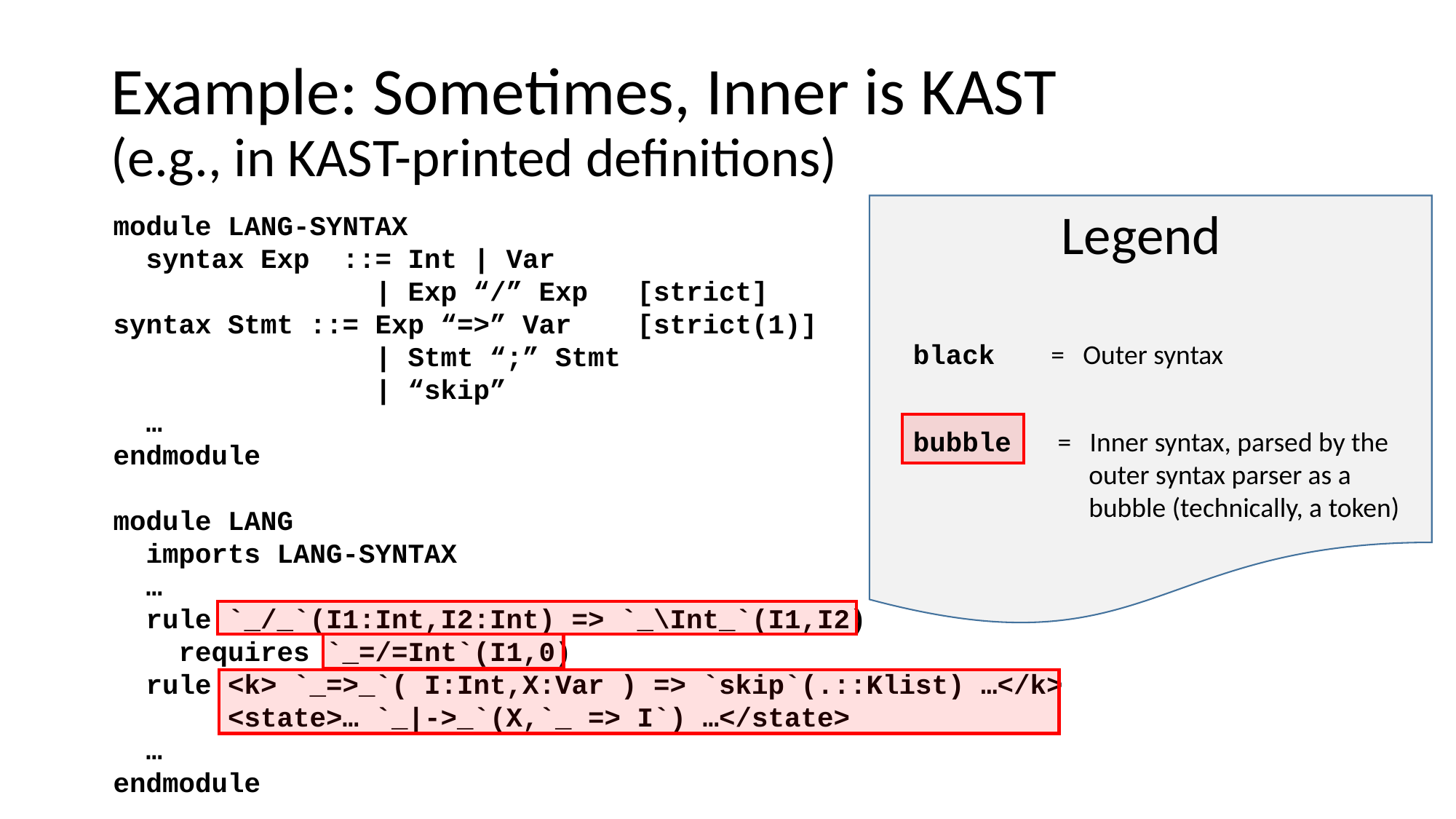

# Example: Sometimes, Inner is KAST (e.g., in KAST-printed definitions)
Legend

module LANG-SYNTAX
  syntax Exp  ::= Int | Var
                | Exp “/” Exp   [strict]
syntax Stmt ::= Exp “=>” Var    [strict(1)]
                | Stmt “;” Stmt
                | “skip”
  …
endmodule

module LANG
  imports LANG-SYNTAX
  …
  rule `_/_`(I1:Int,I2:Int) => `_\Int_`(I1,I2)
    requires `_=/=Int`(I1,0)
  rule <k> `_=>_`( I:Int,X:Var ) => `skip`(.::Klist) …</k>
       <state>… `_|->_`(X,`_ => I`) …</state>
  …
endmodule
black
=   Outer syntax

bubble
=   Inner syntax, parsed by the
     outer syntax parser as a
     bubble (technically, a token)